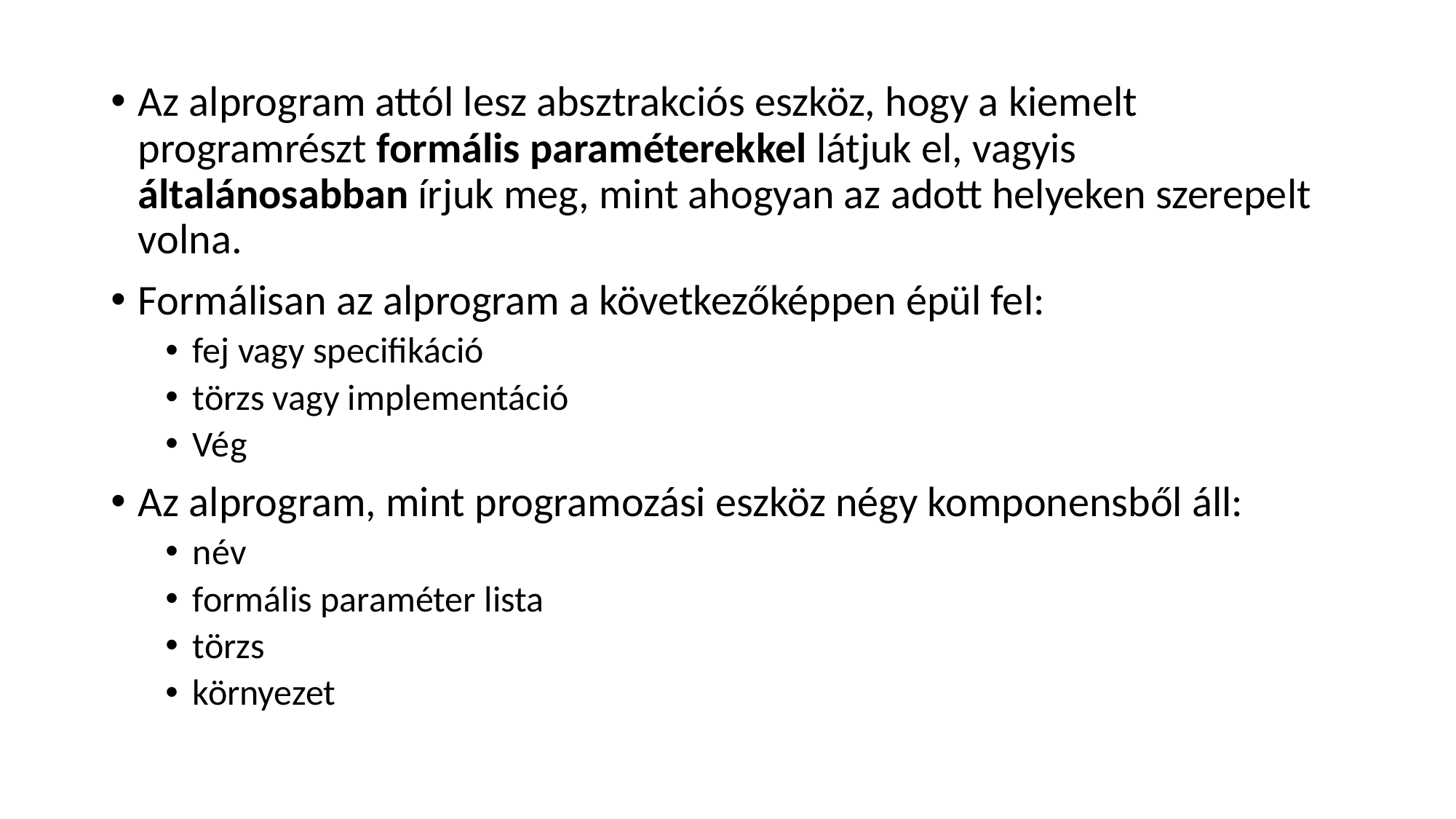

Az alprogram attól lesz absztrakciós eszköz, hogy a kiemelt programrészt formális paraméterekkel látjuk el, vagyis általánosabban írjuk meg, mint ahogyan az adott helyeken szerepelt volna.
Formálisan az alprogram a következőképpen épül fel:
fej vagy specifikáció
törzs vagy implementáció
Vég
Az alprogram, mint programozási eszköz négy komponensből áll:
név
formális paraméter lista
törzs
környezet